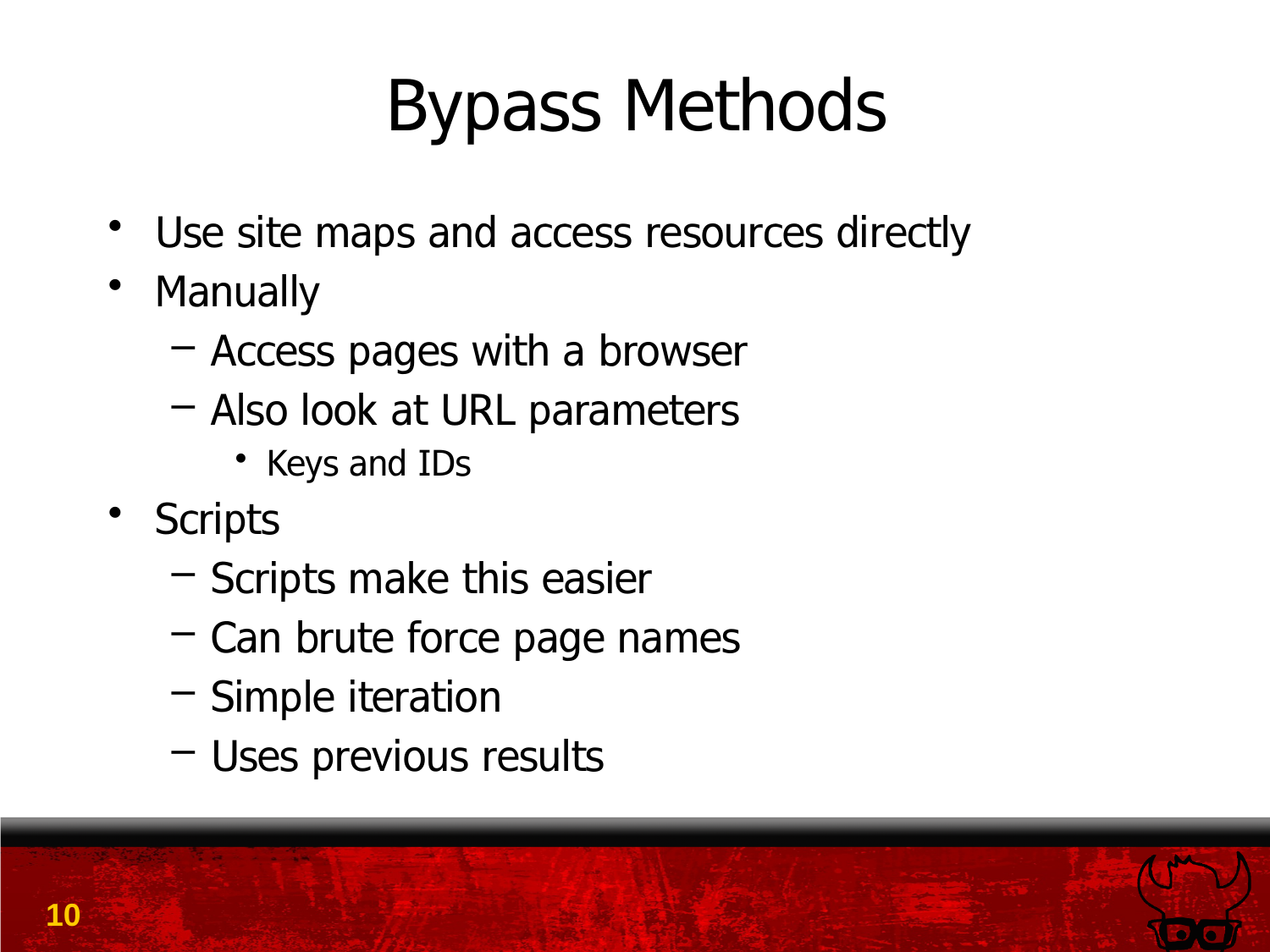

# Bypass Methods
Use site maps and access resources directly
Manually
Access pages with a browser
Also look at URL parameters
Keys and IDs
Scripts
Scripts make this easier
Can brute force page names
Simple iteration
Uses previous results